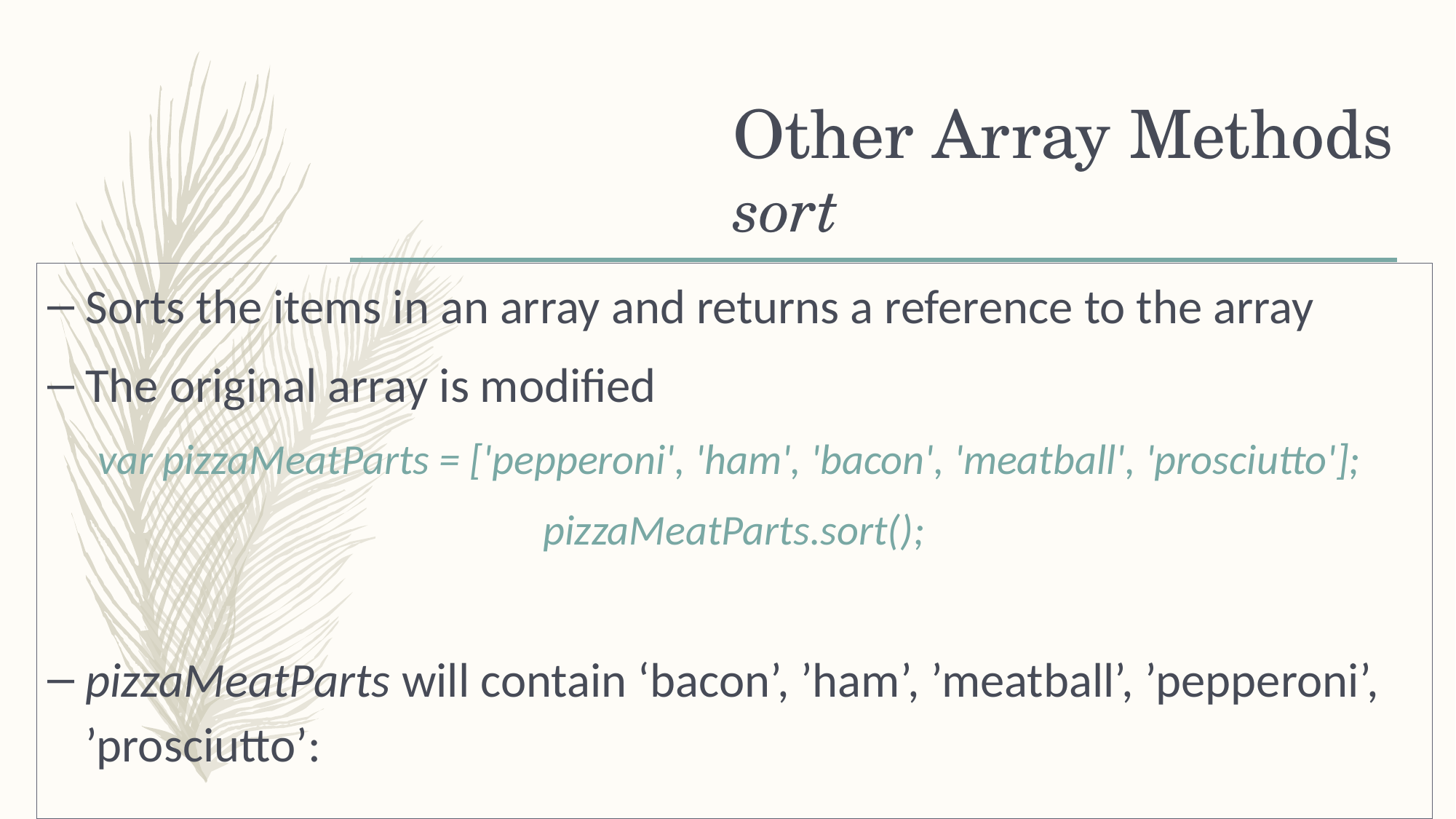

# Other Array Methods sort
Sorts the items in an array and returns a reference to the array
The original array is modified
var pizzaMeatParts = ['pepperoni', 'ham', 'bacon', 'meatball', 'prosciutto'];
pizzaMeatParts.sort();

pizzaMeatParts will contain ‘bacon’, ’ham’, ’meatball’, ’pepperoni’, ’prosciutto’: